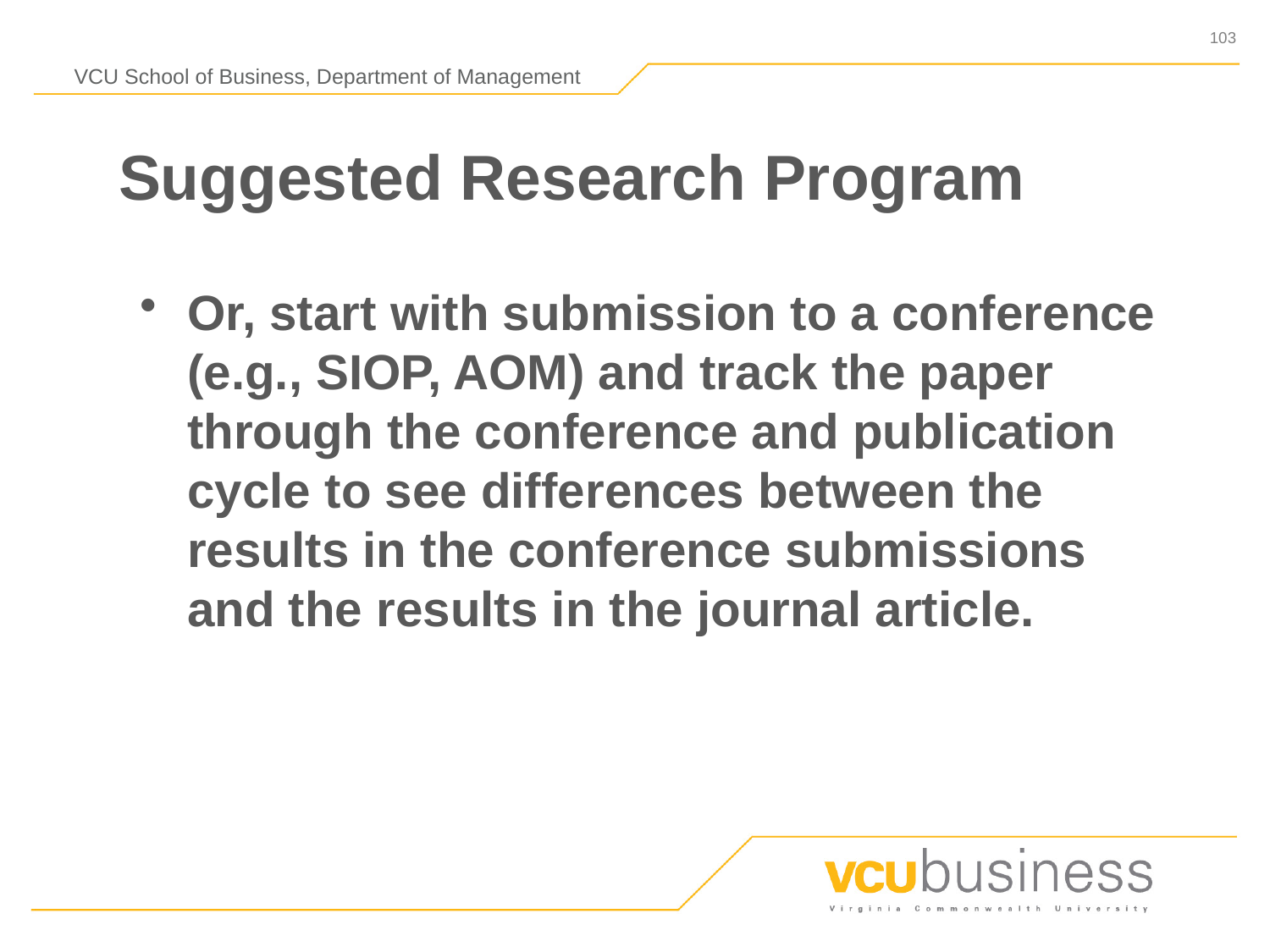

# Suggested Research Program
Or, start with submission to a conference (e.g., SIOP, AOM) and track the paper through the conference and publication cycle to see differences between the results in the conference submissions and the results in the journal article.